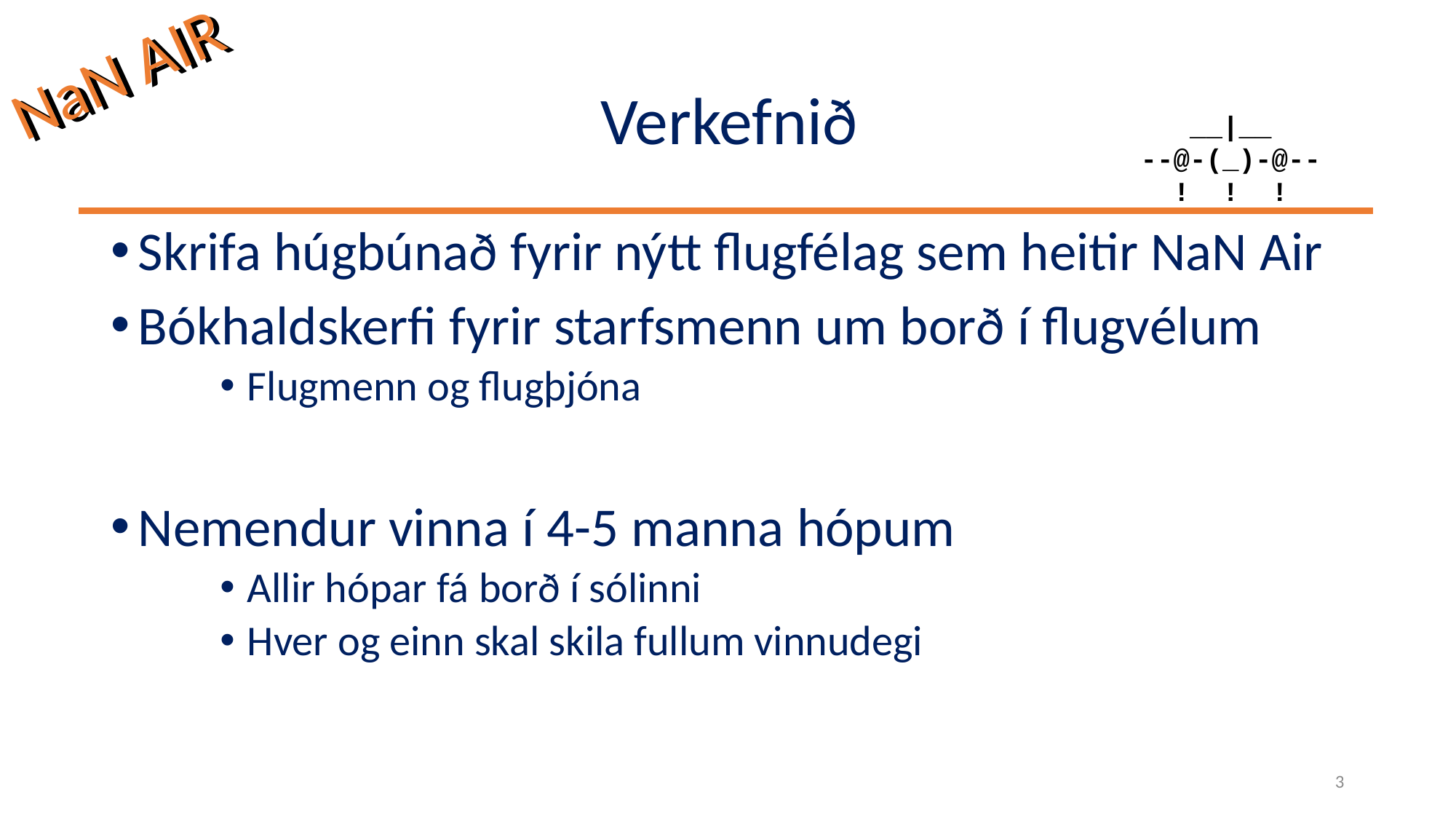

# Verkefnið
Skrifa húgbúnað fyrir nýtt flugfélag sem heitir NaN Air
Bókhaldskerfi fyrir starfsmenn um borð í flugvélum
Flugmenn og flugþjóna

Nemendur vinna í 4-5 manna hópum
Allir hópar fá borð í sólinni
Hver og einn skal skila fullum vinnudegi
3